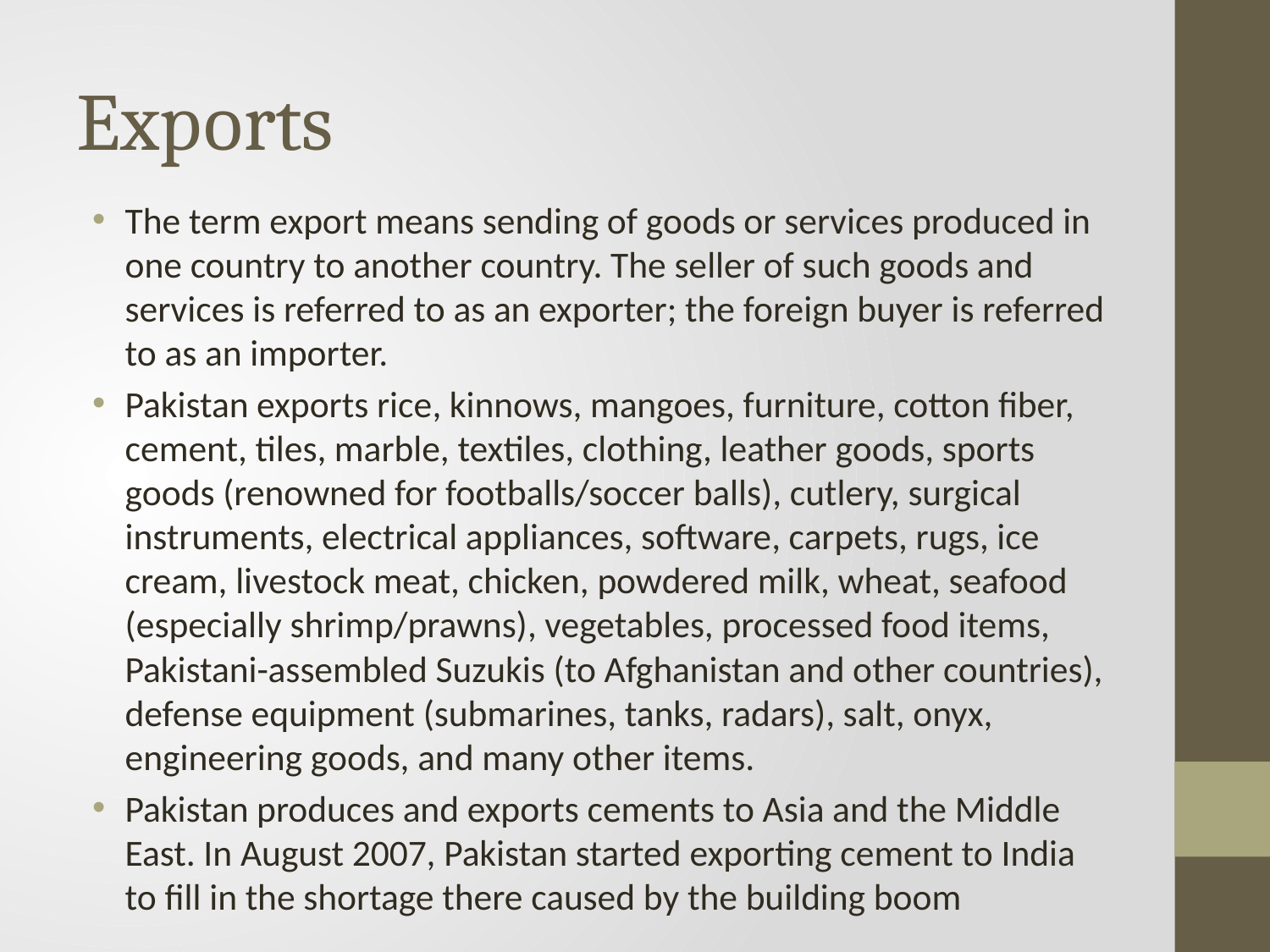

# Exports
The term export means sending of goods or services produced in one country to another country. The seller of such goods and services is referred to as an exporter; the foreign buyer is referred to as an importer.
Pakistan exports rice, kinnows, mangoes, furniture, cotton fiber, cement, tiles, marble, textiles, clothing, leather goods, sports goods (renowned for footballs/soccer balls), cutlery, surgical instruments, electrical appliances, software, carpets, rugs, ice cream, livestock meat, chicken, powdered milk, wheat, seafood (especially shrimp/prawns), vegetables, processed food items, Pakistani-assembled Suzukis (to Afghanistan and other countries), defense equipment (submarines, tanks, radars), salt, onyx, engineering goods, and many other items.
Pakistan produces and exports cements to Asia and the Middle East. In August 2007, Pakistan started exporting cement to India to fill in the shortage there caused by the building boom